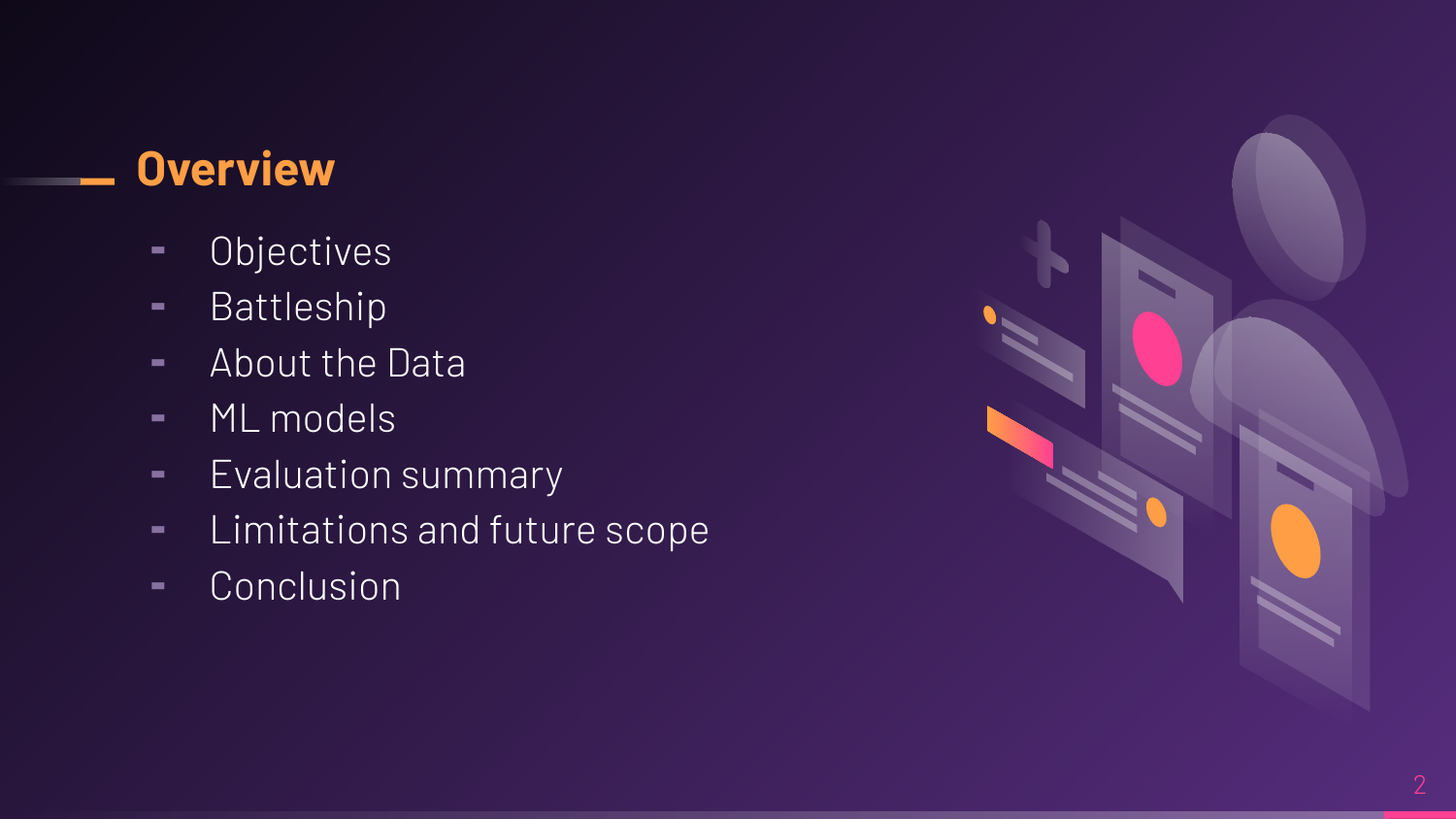

# Overview
Objectives
Battleship
About the Data
ML models
Evaluation summary
Limitations and future scope
Conclusion
2